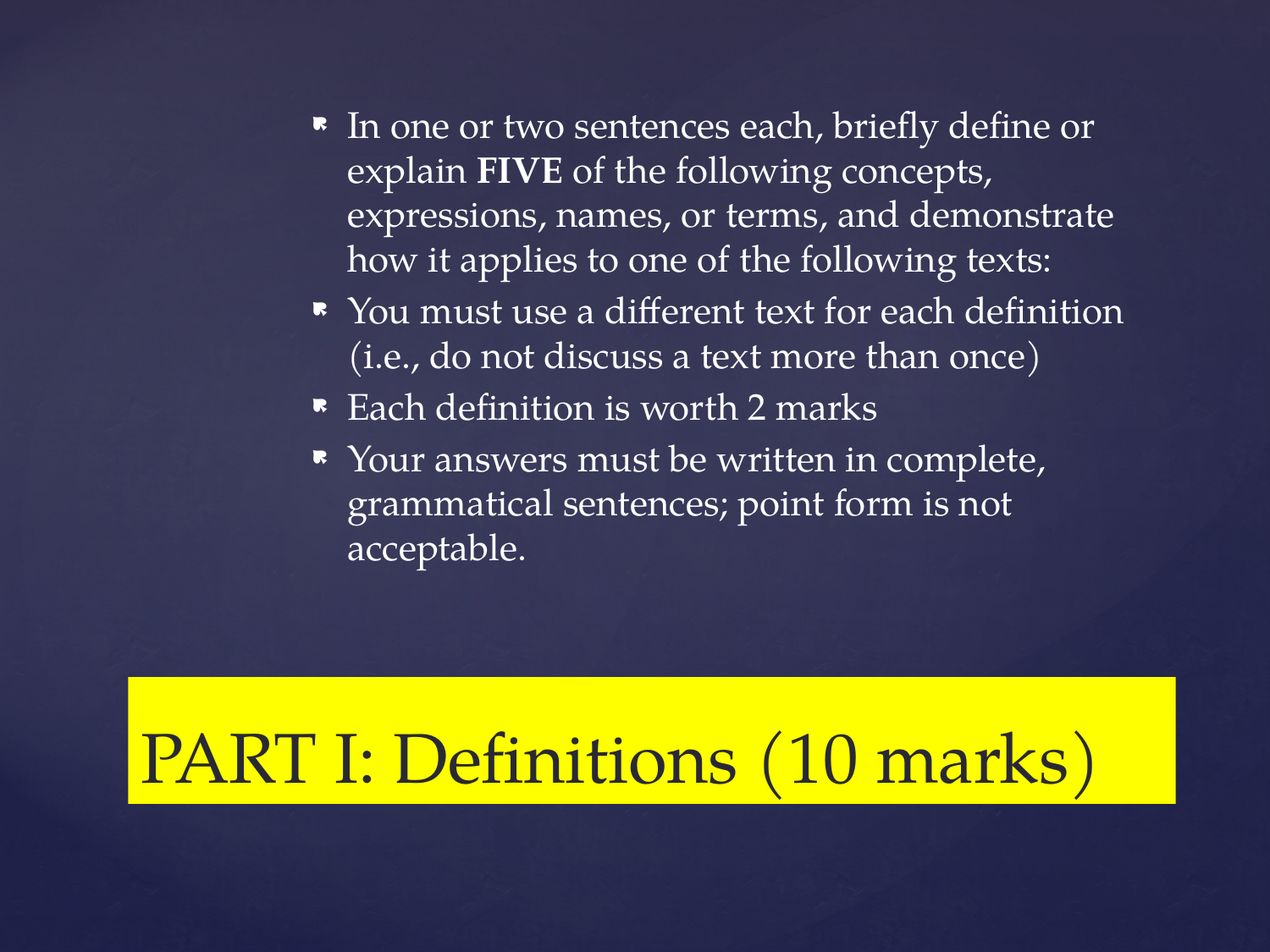

In one or two sentences each, briefly define or explain FIVE of the following concepts, expressions, names, or terms, and demonstrate how it applies to one of the following texts:
You must use a different text for each definition (i.e., do not discuss a text more than once)
Each definition is worth 2 marks
Your answers must be written in complete, grammatical sentences; point form is not acceptable.

# PART I: Definitions (10 marks)